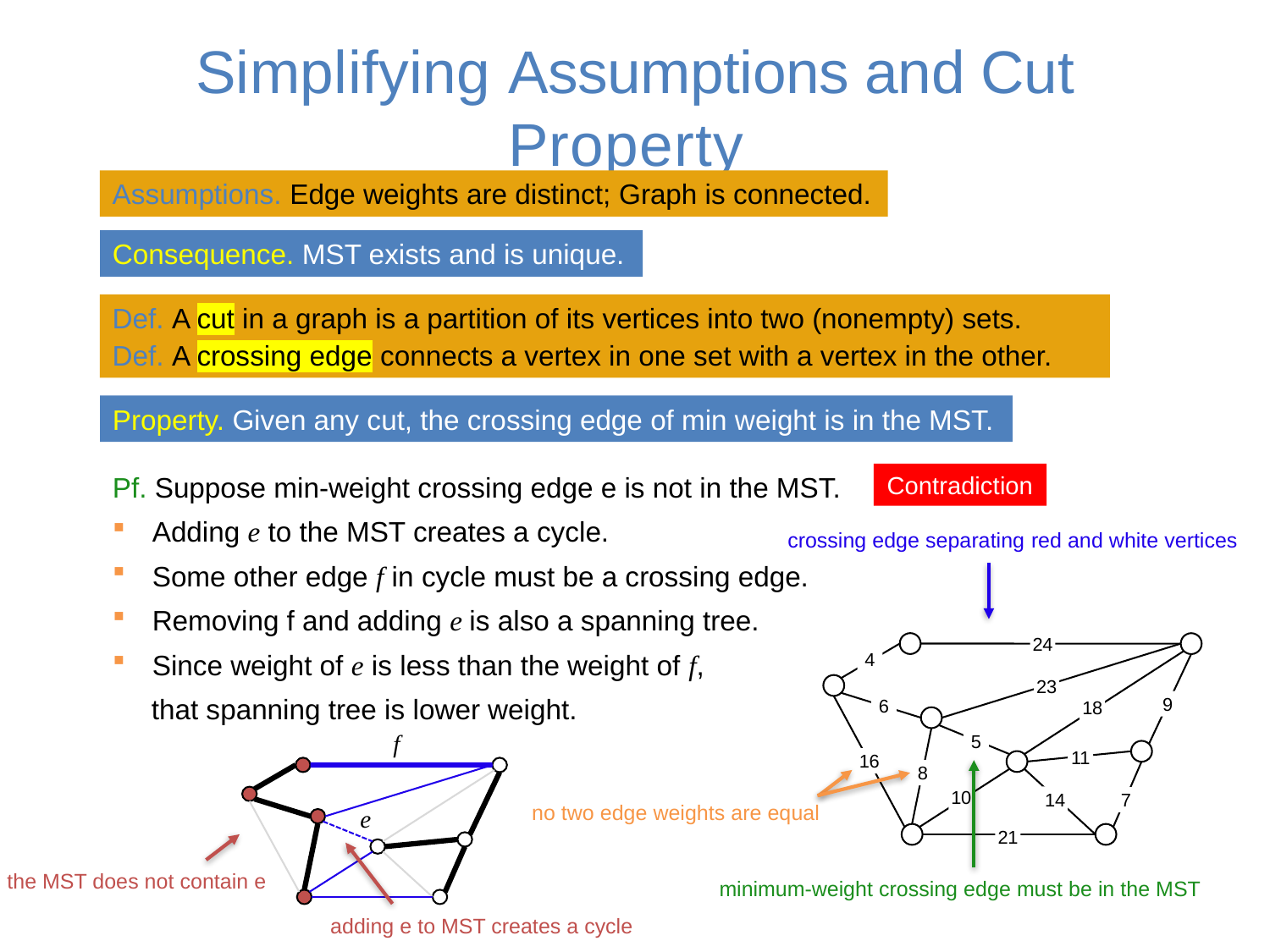

# Simplifying Assumptions and Cut Property
Assumptions. Edge weights are distinct; Graph is connected.
Consequence. MST exists and is unique.
Def. A cut in a graph is a partition of its vertices into two (nonempty) sets.
Def. A crossing edge connects a vertex in one set with a vertex in the other.
Property. Given any cut, the crossing edge of min weight is in the MST.
Pf. Suppose min-weight crossing edge e is not in the MST.
Adding e to the MST creates a cycle.
Some other edge f in cycle must be a crossing edge.
Removing f and adding e is also a spanning tree.
Since weight of e is less than the weight of f,
     that spanning tree is lower weight.
Contradiction
crossing edge separating red and white vertices
24

4
23

9
6
18

f
5

11
16

8
10
14

7
no two edge weights are equal
e

21

the MST does not contain e
minimum-weight crossing edge must be in the MST

adding e to MST creates a cycle